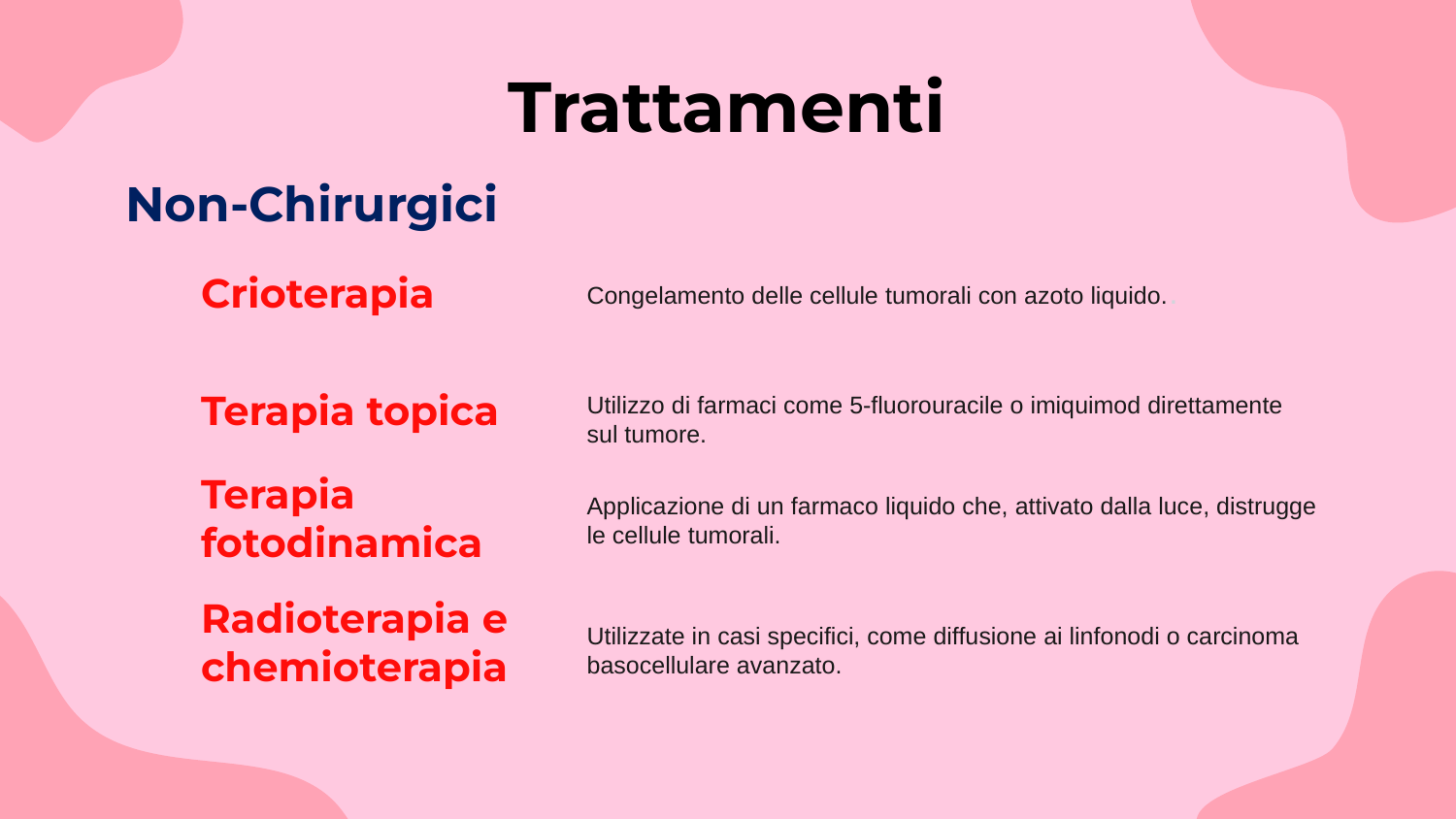

Trattamenti
# Non-Chirurgici
Crioterapia
Congelamento delle cellule tumorali con azoto liquido..
Terapia topica
Utilizzo di farmaci come 5-fluorouracile o imiquimod direttamente sul tumore.
Terapia fotodinamica
Applicazione di un farmaco liquido che, attivato dalla luce, distrugge le cellule tumorali.
Radioterapia e chemioterapia
Utilizzate in casi specifici, come diffusione ai linfonodi o carcinoma basocellulare avanzato.